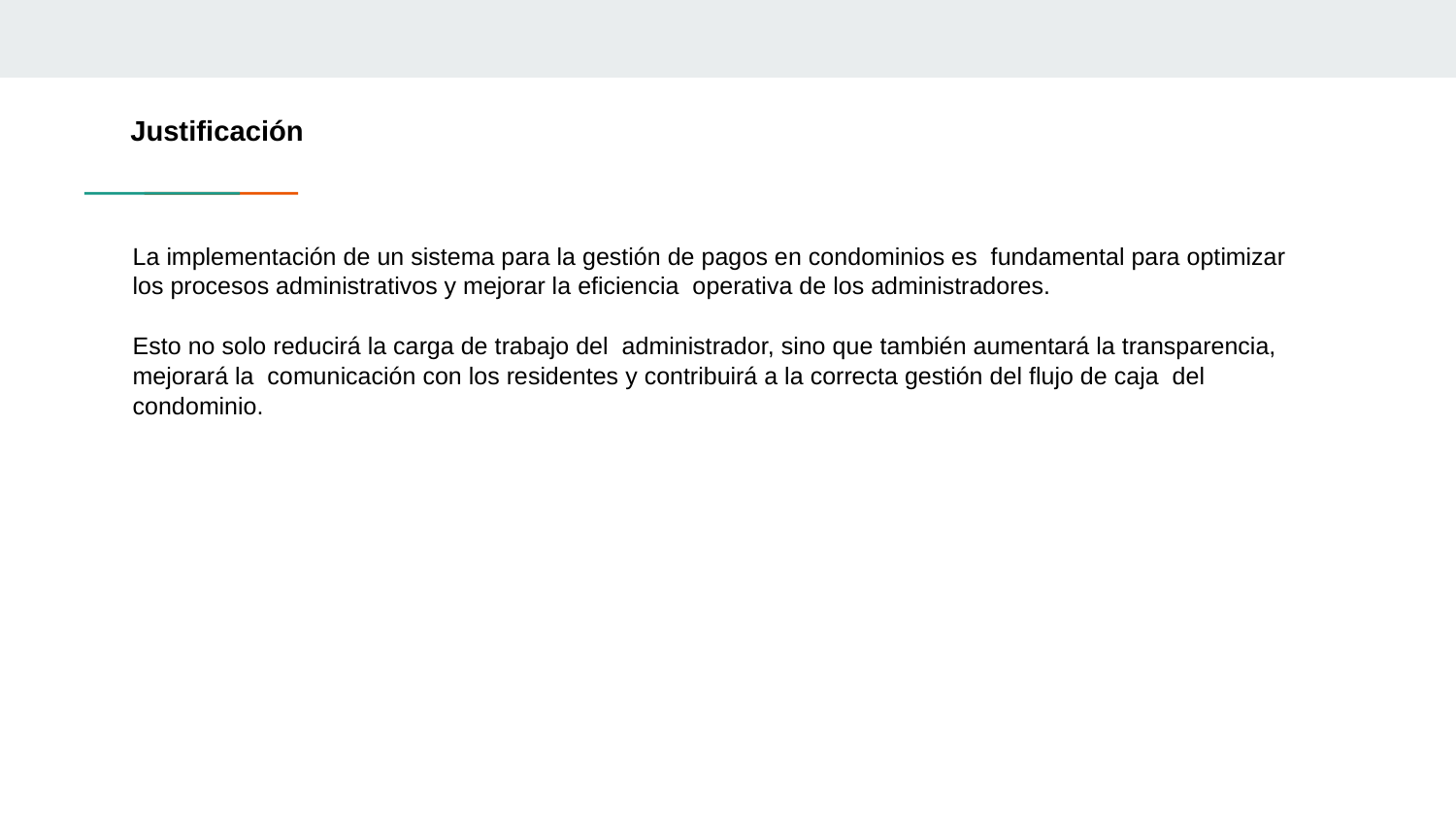

# Justificación
La implementación de un sistema para la gestión de pagos en condominios es  fundamental para optimizar los procesos administrativos y mejorar la eficiencia  operativa de los administradores.

Esto no solo reducirá la carga de trabajo del  administrador, sino que también aumentará la transparencia, mejorará la  comunicación con los residentes y contribuirá a la correcta gestión del flujo de caja  del condominio.